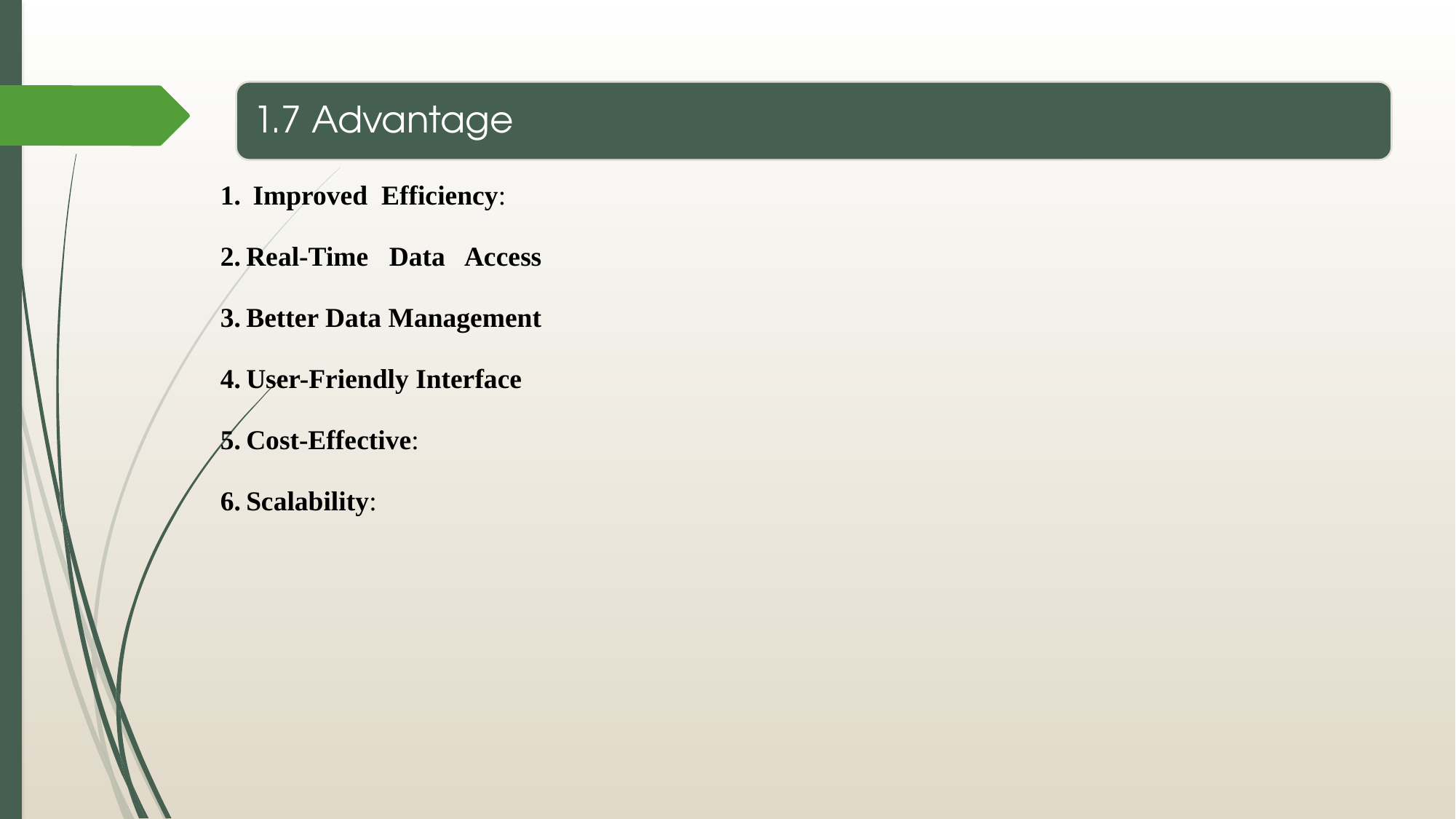

1.7 Advantage
 Improved  Efficiency:
Real-Time   Data   Access
Better Data Management
User-Friendly Interface
Cost-Effective:
Scalability: